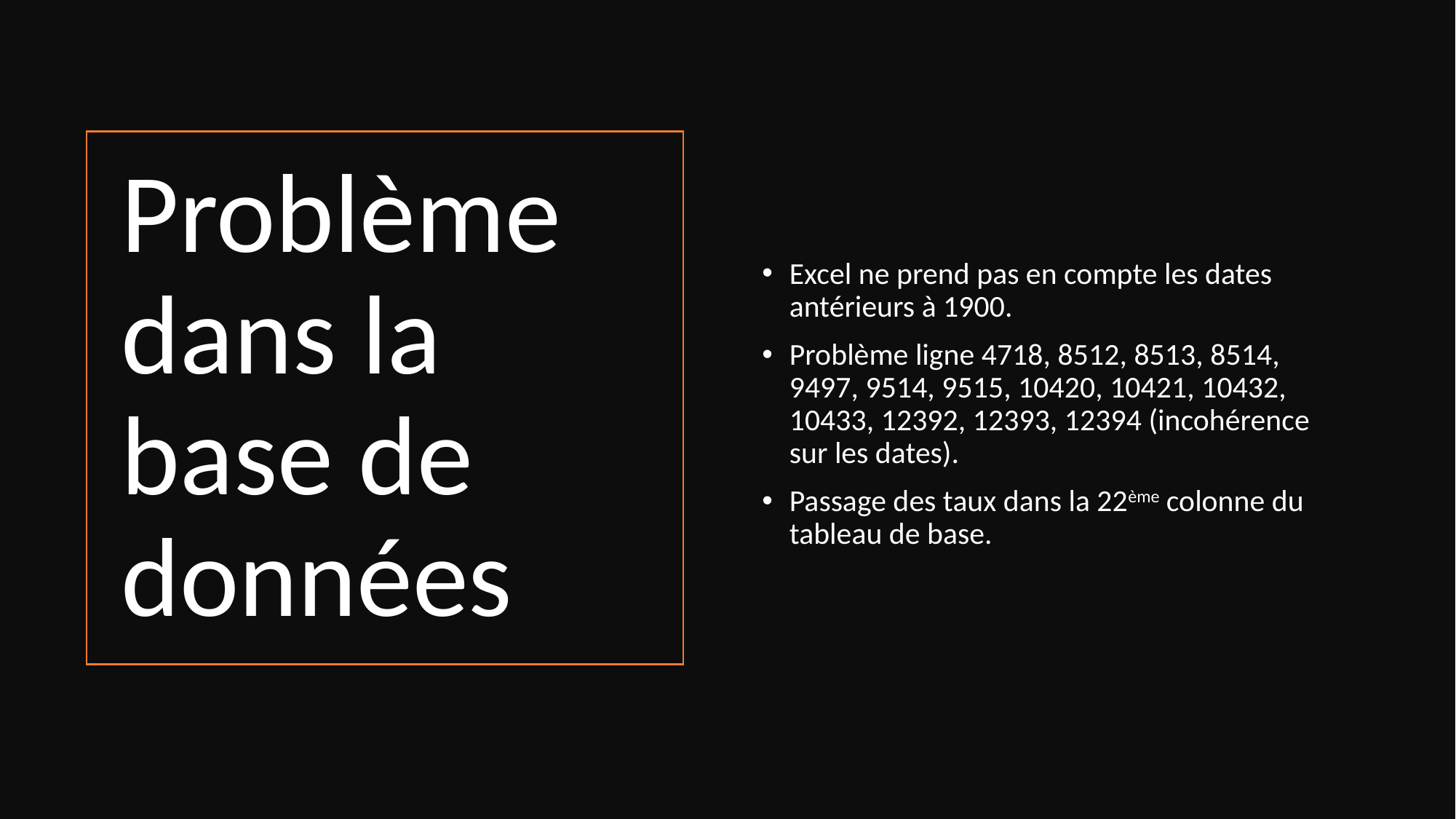

Excel ne prend pas en compte les dates antérieurs à 1900.
Problème ligne 4718, 8512, 8513, 8514, 9497, 9514, 9515, 10420, 10421, 10432, 10433, 12392, 12393, 12394 (incohérence sur les dates).
Passage des taux dans la 22ème colonne du tableau de base.

# Problème dans la base de données